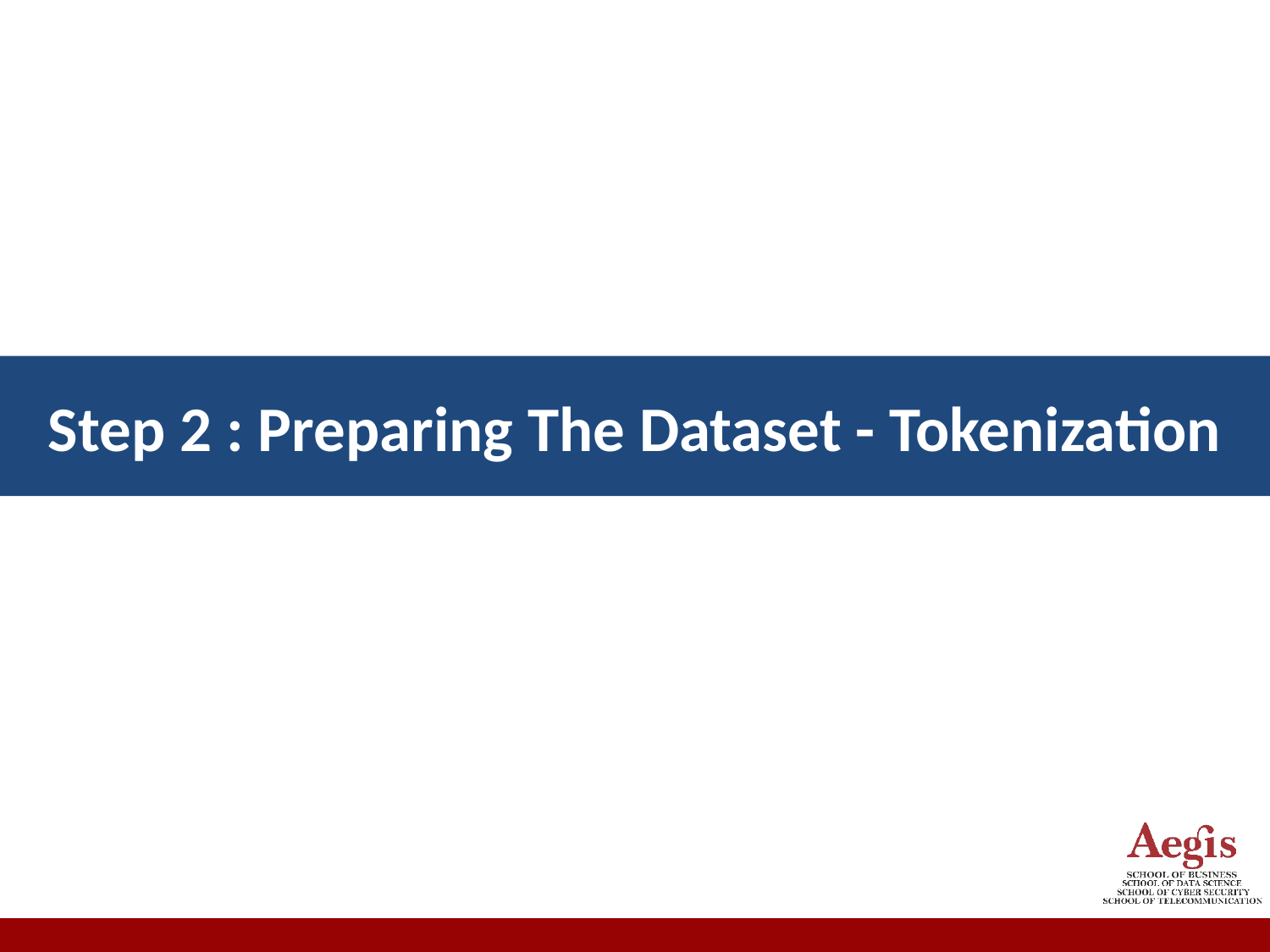

Step 2 : Preparing The Dataset - Tokenization